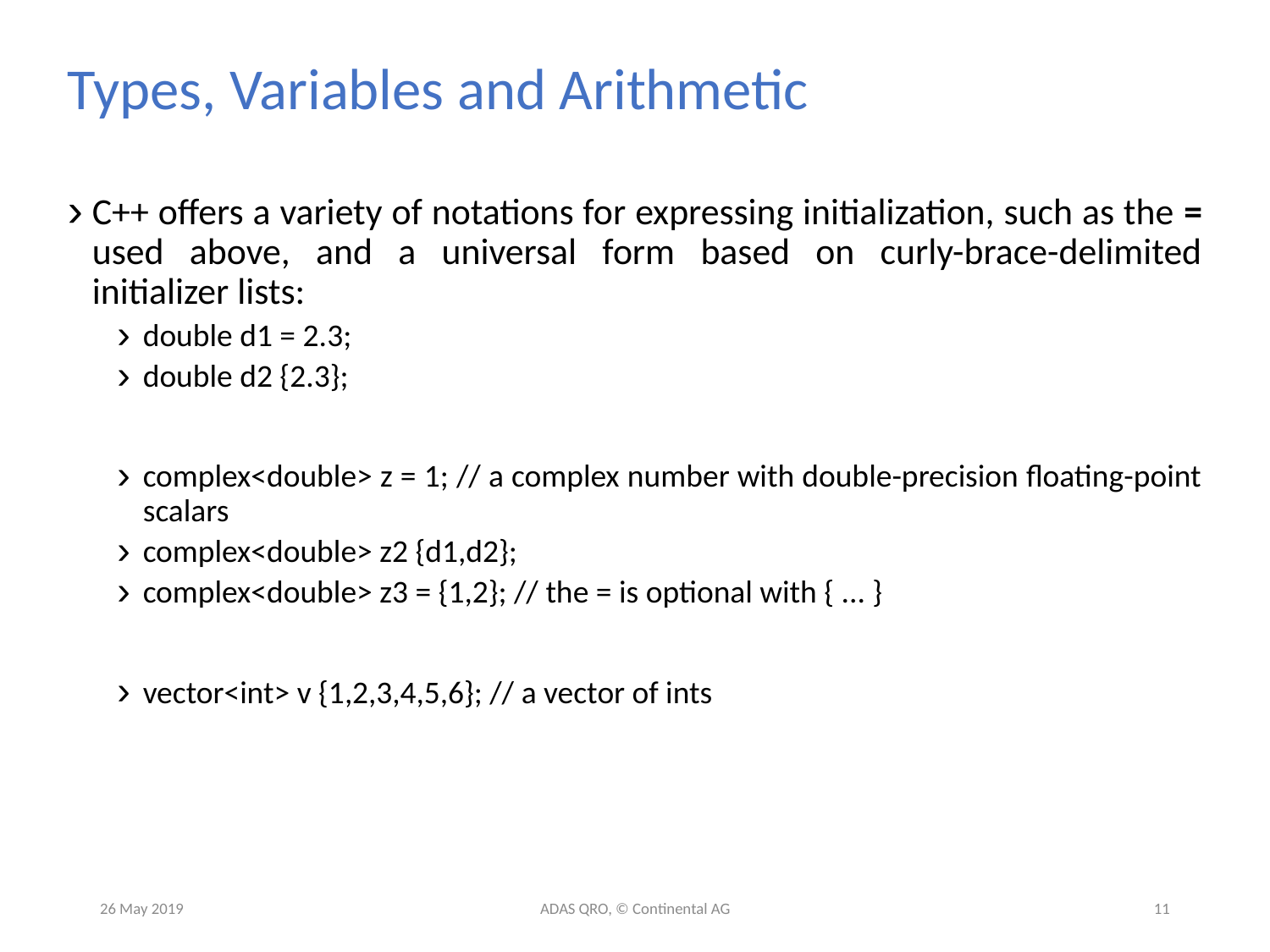

# Types, Variables and Arithmetic
C++ offers a variety of notations for expressing initialization, such as the = used above, and a universal form based on curly-brace-delimited initializer lists:
double d1 = 2.3;
double d2 {2.3};

complex<double> z = 1; // a complex number with double-precision floating-point scalars
complex<double> z2 {d1,d2};
complex<double> z3 = {1,2}; // the = is optional with { ... }

vector<int> v {1,2,3,4,5,6}; // a vector of ints
26 May 2019
ADAS QRO, © Continental AG
11